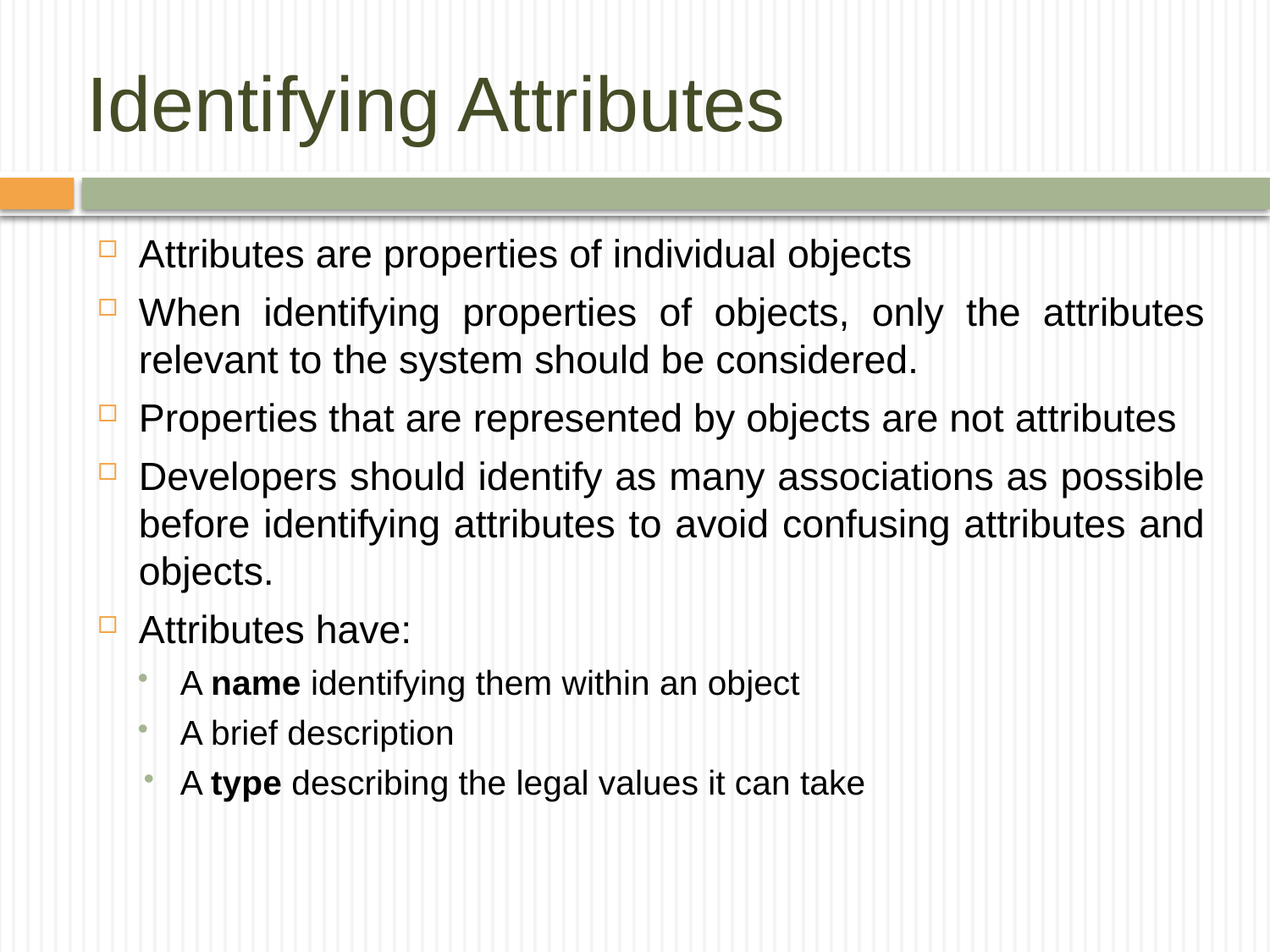

# Identifying Attributes
Attributes are properties of individual objects
When identifying properties of objects, only the attributes relevant to the system should be considered.
Properties that are represented by objects are not attributes
Developers should identify as many associations as possible before identifying attributes to avoid confusing attributes and objects.
Attributes have:
A name identifying them within an object
A brief description
A type describing the legal values it can take